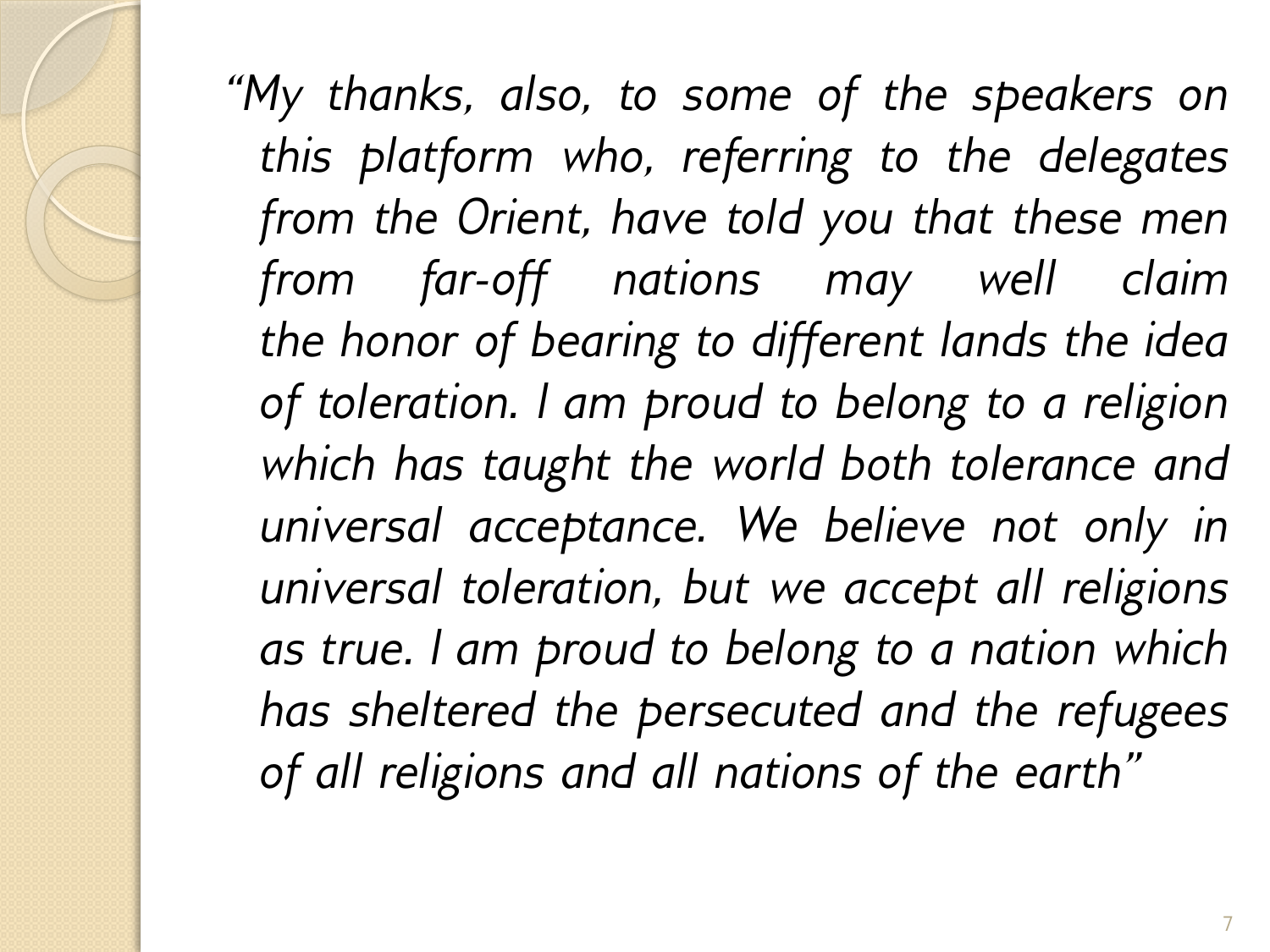

“My thanks, also, to some of the speakers on this platform who, referring to the delegates from the Orient, have told you that these men from far-off nations may well claim the honor of bearing to different lands the idea of toleration. I am proud to belong to a religion which has taught the world both tolerance and universal acceptance. We believe not only in universal toleration, but we accept all religions as true. I am proud to belong to a nation which has sheltered the persecuted and the refugees of all religions and all nations of the earth”
7